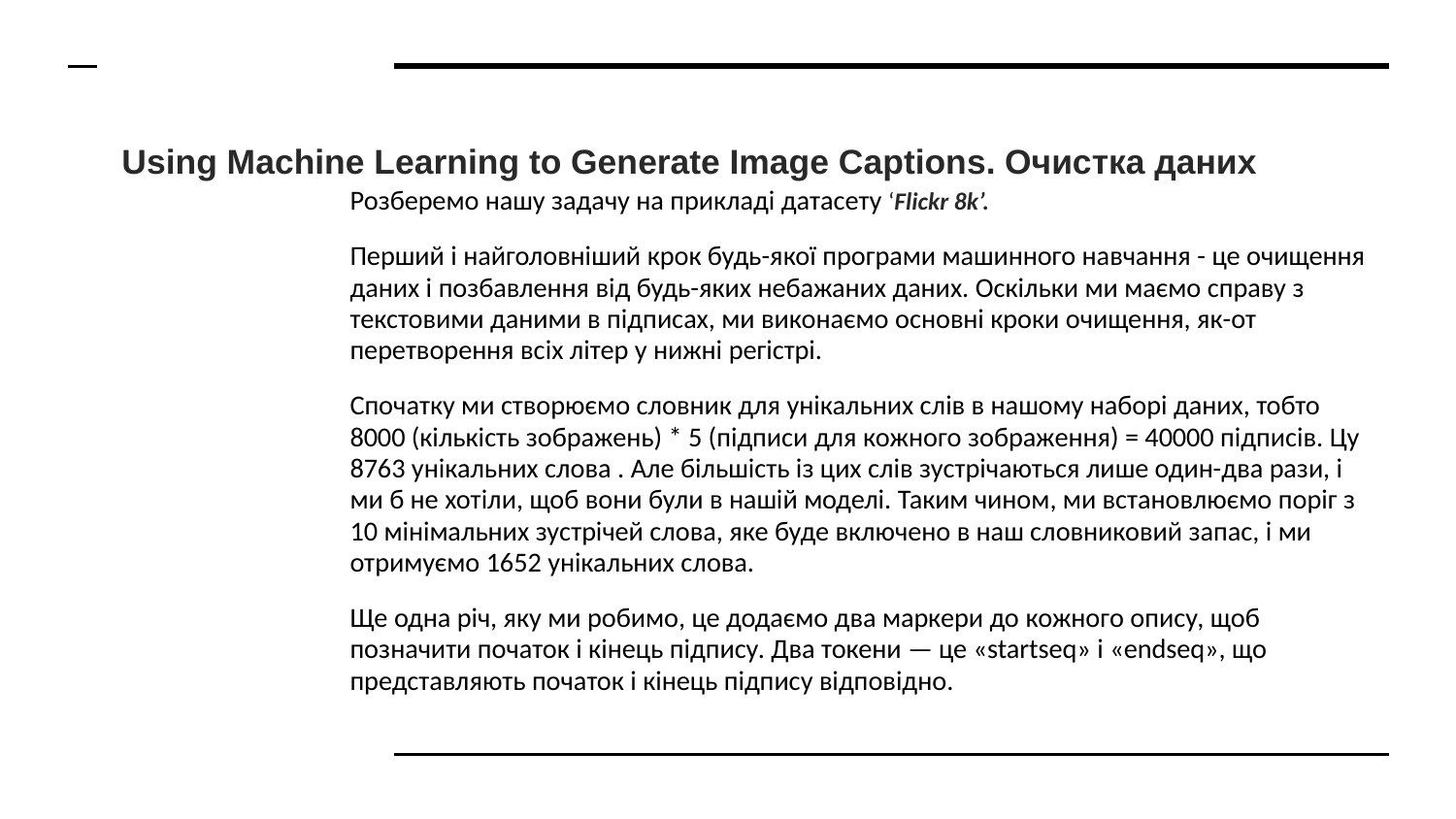

# Using Machine Learning to Generate Image Captions. Очистка даних

Розберемо нашу задачу на прикладі датасету ‘Flickr 8k’.
Перший і найголовніший крок будь-якої програми машинного навчання - це очищення даних і позбавлення від будь-яких небажаних даних. Оскільки ми маємо справу з текстовими даними в підписах, ми виконаємо основні кроки очищення, як-от перетворення всіх літер у нижні регістрі.
Спочатку ми створюємо словник для унікальних слів в нашому наборі даних, тобто 8000 (кількість зображень) * 5 (підписи для кожного зображення) = 40000 підписів. Цу 8763 унікальних слова . Але більшість із цих слів зустрічаються лише один-два рази, і ми б не хотіли, щоб вони були в нашій моделі. Таким чином, ми встановлюємо поріг з 10 мінімальних зустрічей слова, яке буде включено в наш словниковий запас, і ми отримуємо 1652 унікальних слова.
Ще одна річ, яку ми робимо, це додаємо два маркери до кожного опису, щоб позначити початок і кінець підпису. Два токени — це «startseq» і «endseq», що представляють початок і кінець підпису відповідно.